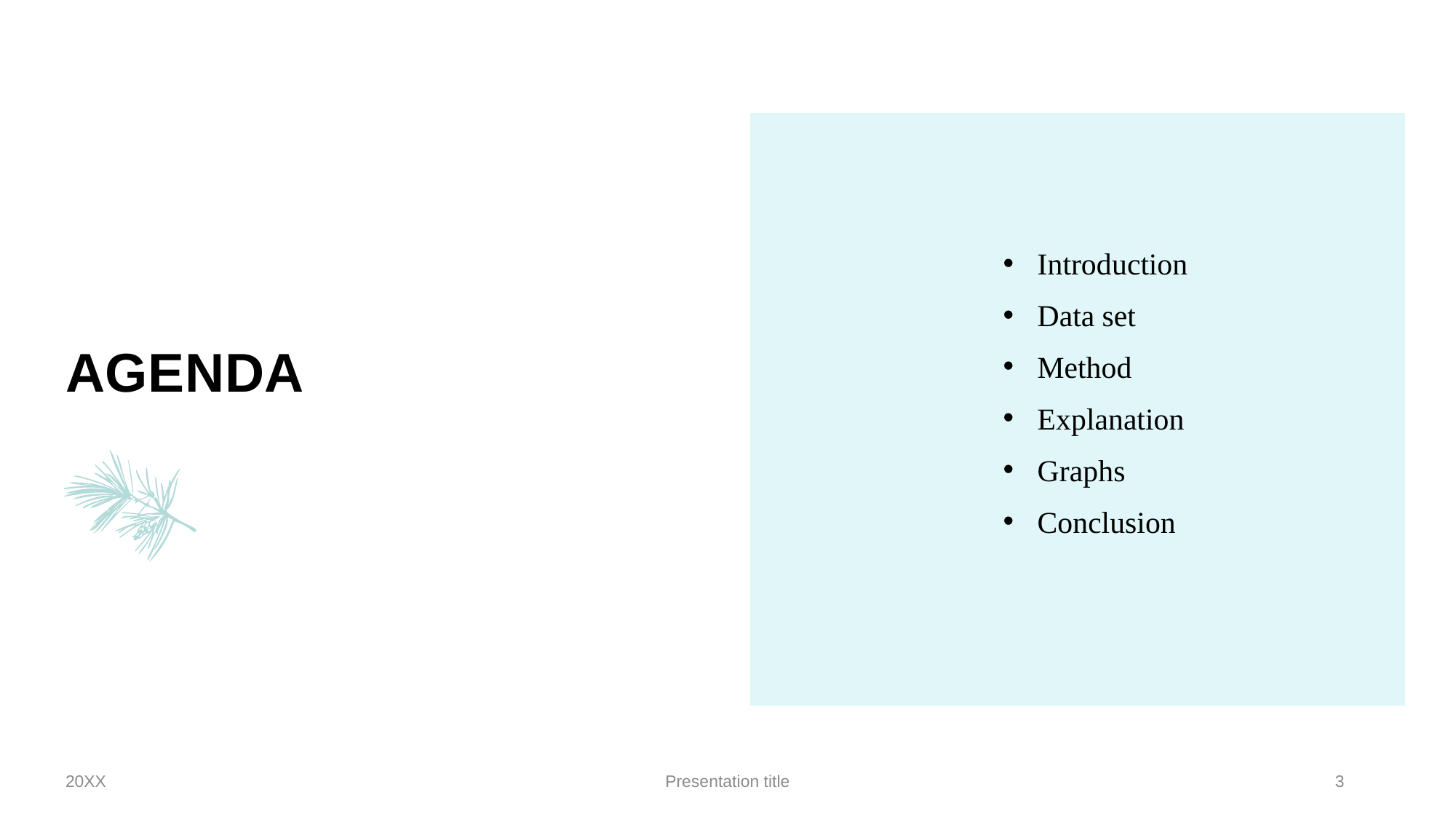

Introduction
Data set
Method
Explanation
Graphs
Conclusion
# AGENDA
20XX
Presentation title
3